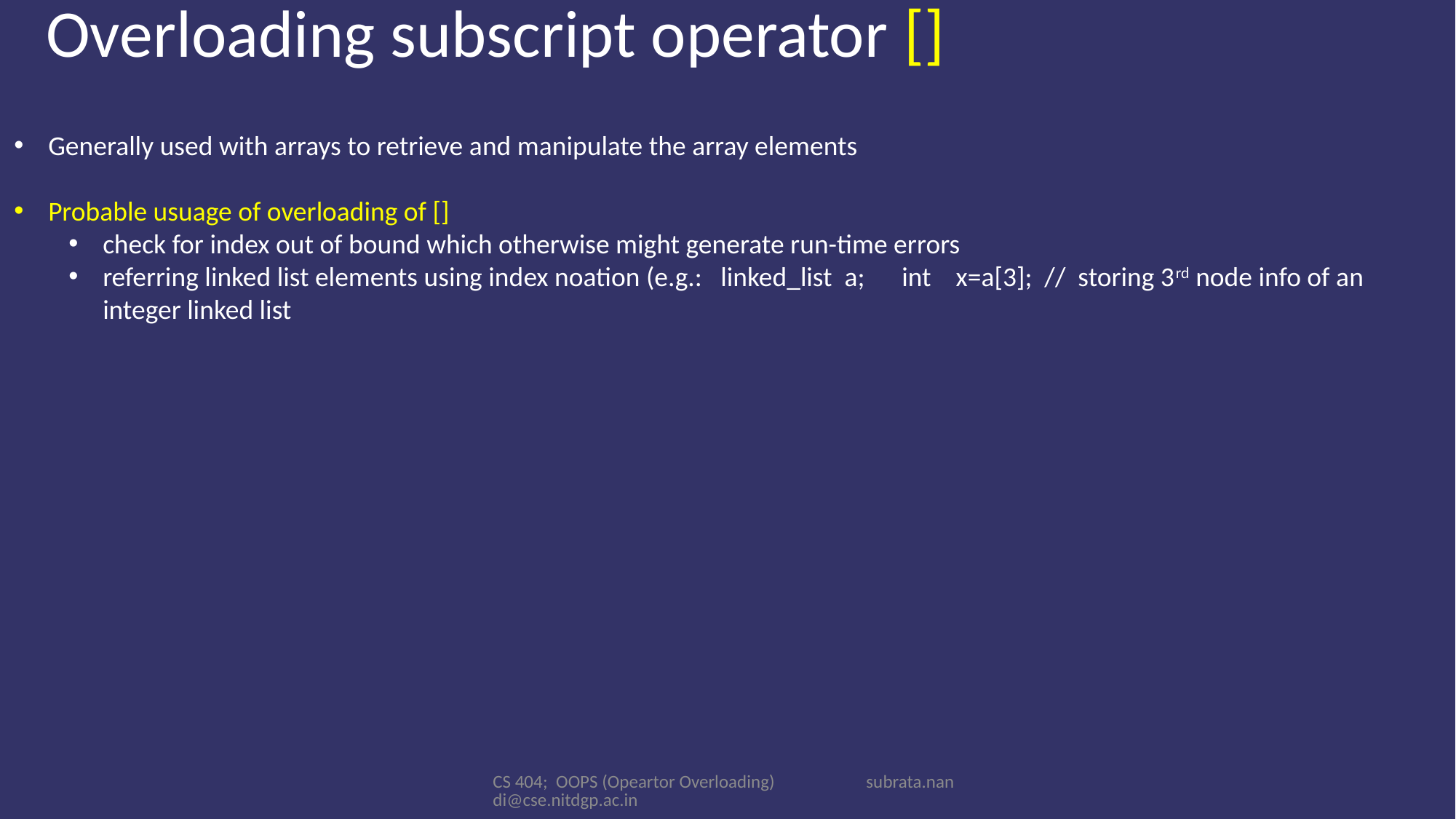

Overloading subscript operator []
Generally used with arrays to retrieve and manipulate the array elements

Probable usuage of overloading of []
check for index out of bound which otherwise might generate run-time errors
referring linked list elements using index noation (e.g.:   linked_list  a;      int    x=a[3];  //  storing 3rd node info of an integer linked list
CS 404;  OOPS (Opeartor Overloading)                      subrata.nandi@cse.nitdgp.ac.in